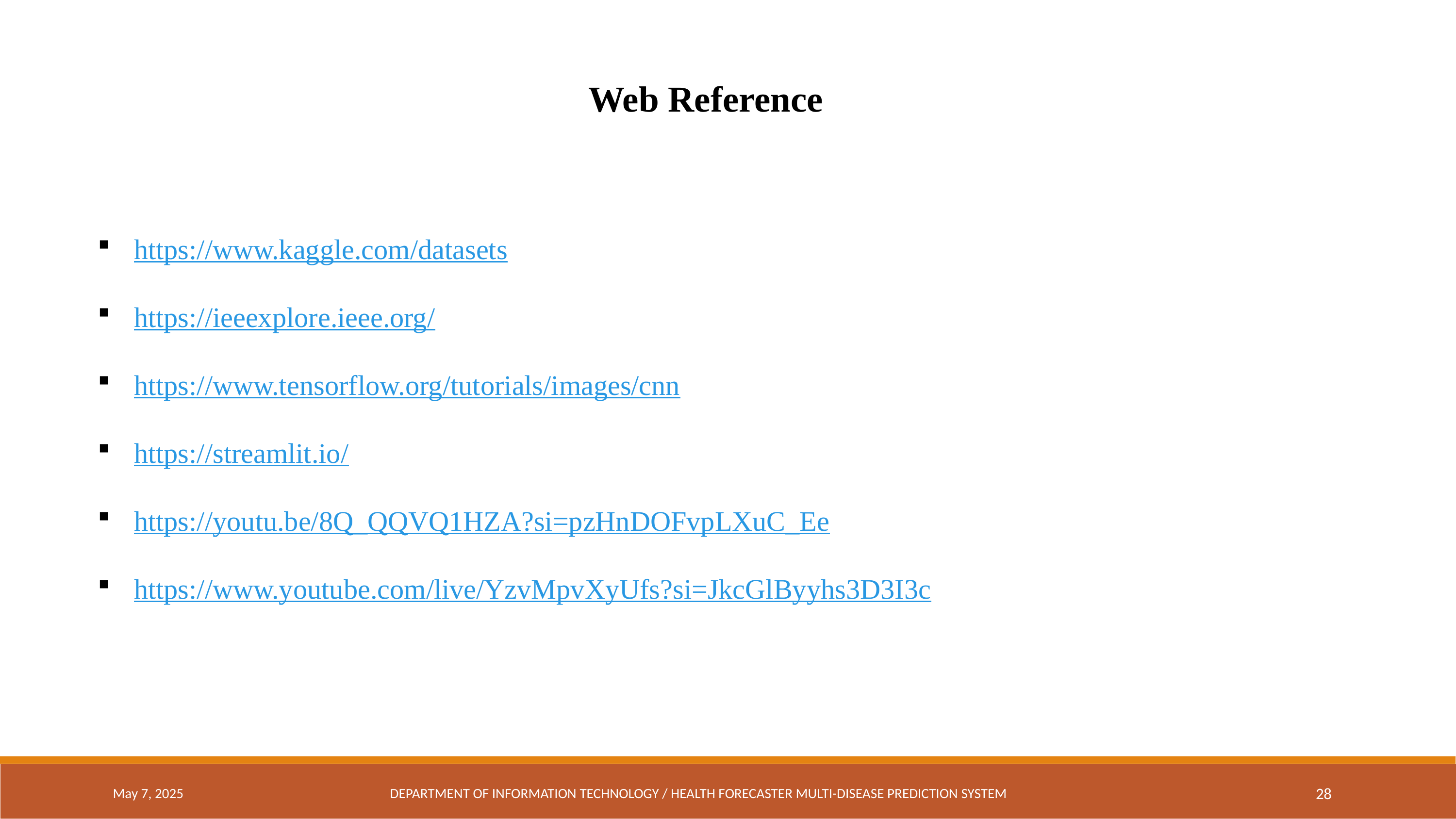

Web Reference
https://www.kaggle.com/datasets
https://ieeexplore.ieee.org/
https://www.tensorflow.org/tutorials/images/cnn
https://streamlit.io/
https://youtu.be/8Q_QQVQ1HZA?si=pzHnDOFvpLXuC_Ee
https://www.youtube.com/live/YzvMpvXyUfs?si=JkcGlByyhs3D3I3c
28
May 7, 2025
DEPARTMENT OF INFORMATION TECHNOLOGY / HEALTH FORECASTER MULTI-DISEASE PREDICTION SYSTEM